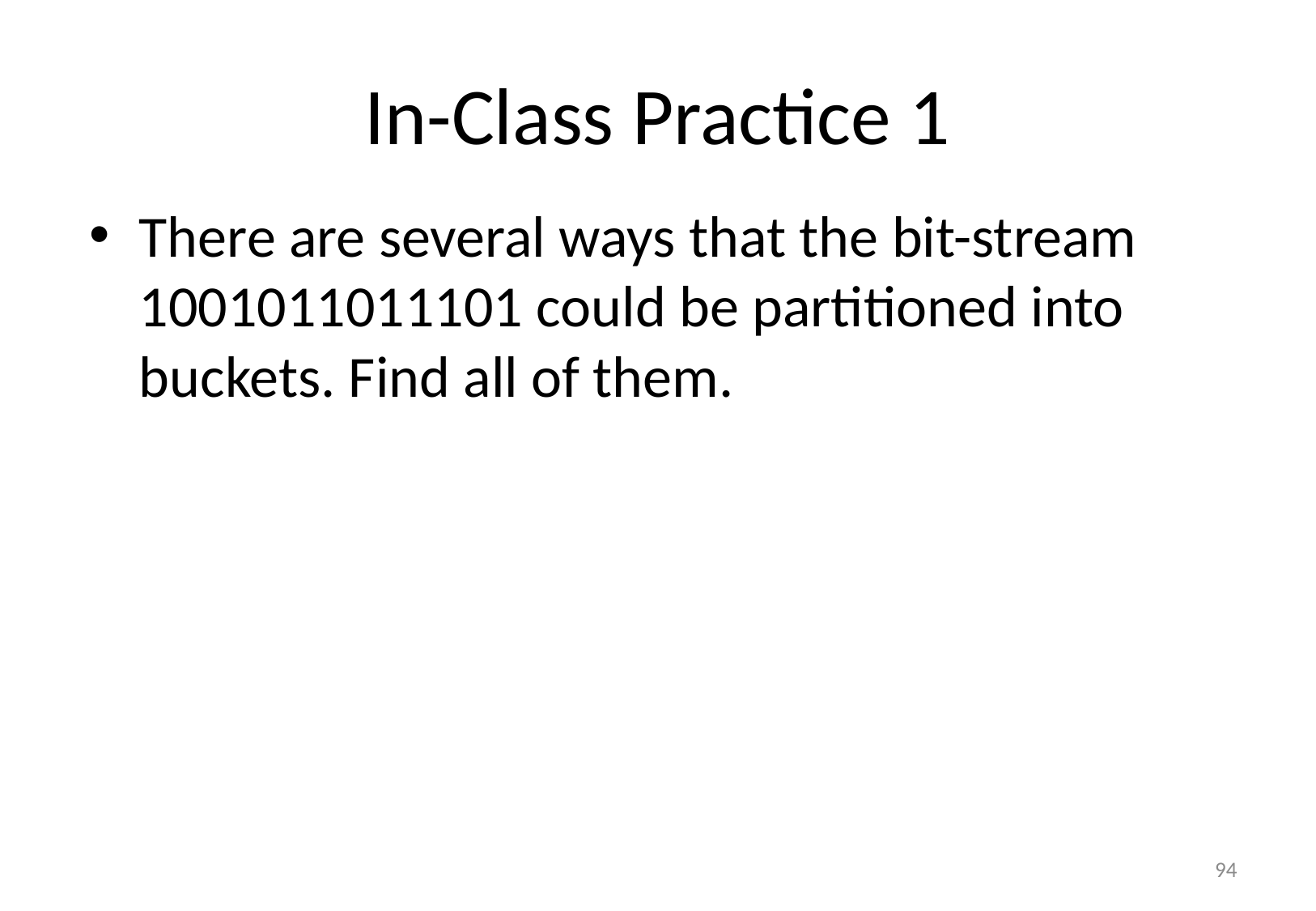

# In-Class Practice 1
There are several ways that the bit-stream 1001011011101 could be partitioned into buckets. Find all of them.
94